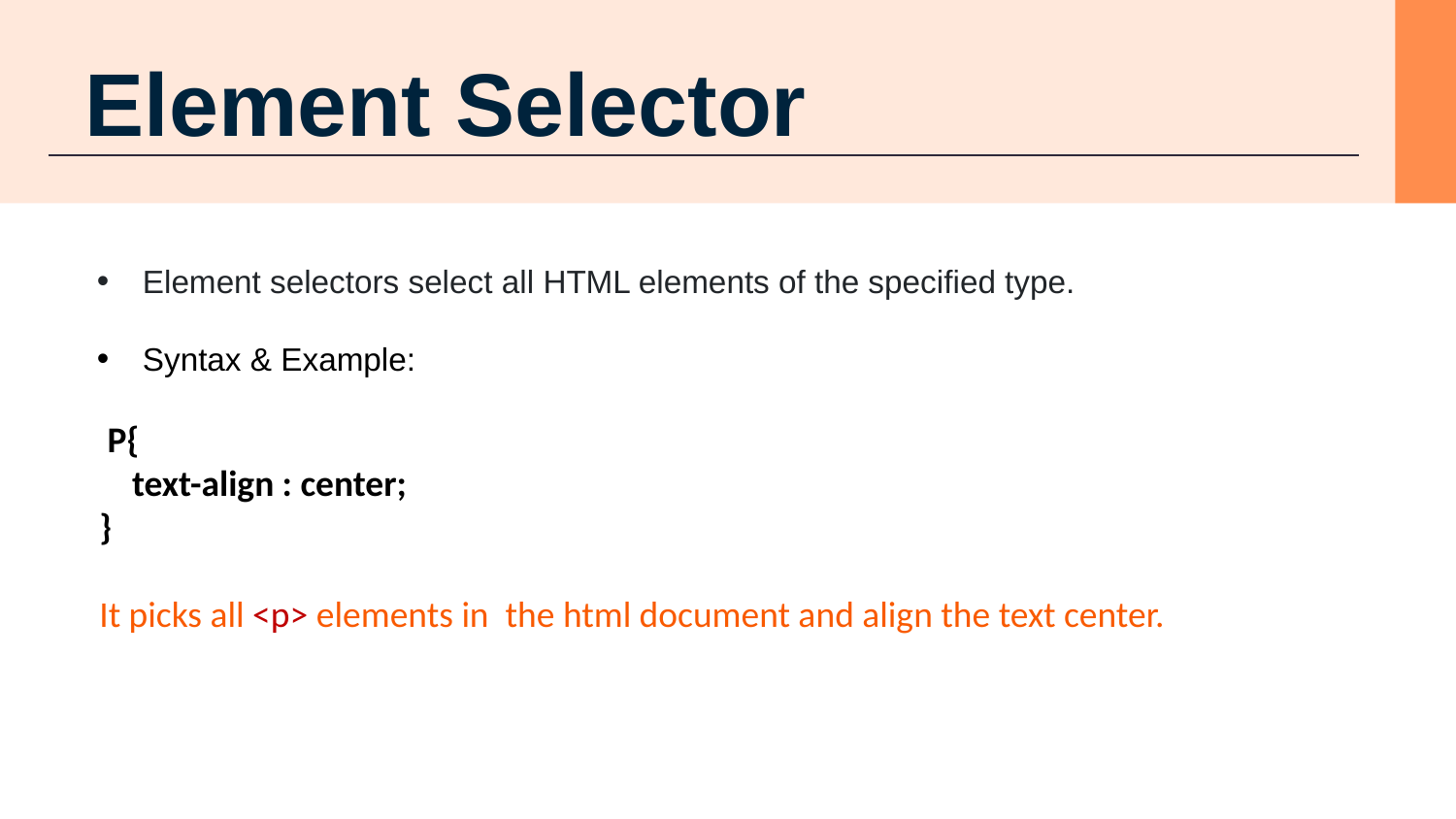

Element Selector
Element selectors select all HTML elements of the specified type.

Syntax & Example:
 P{
    text-align : center;
}

It picks all <p> elements in  the html document and align the text center.